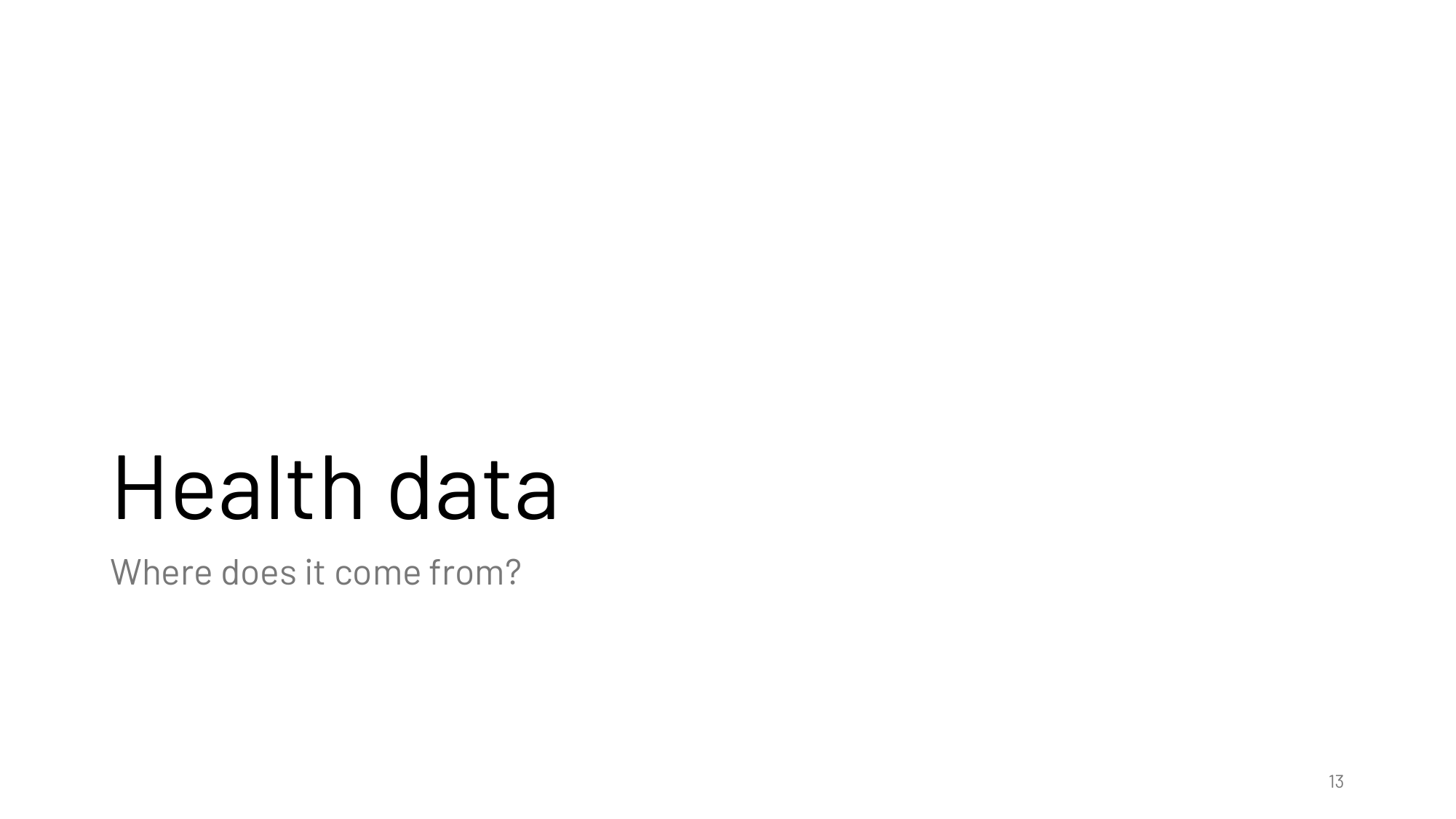

# Health data
Where does it come from?
13